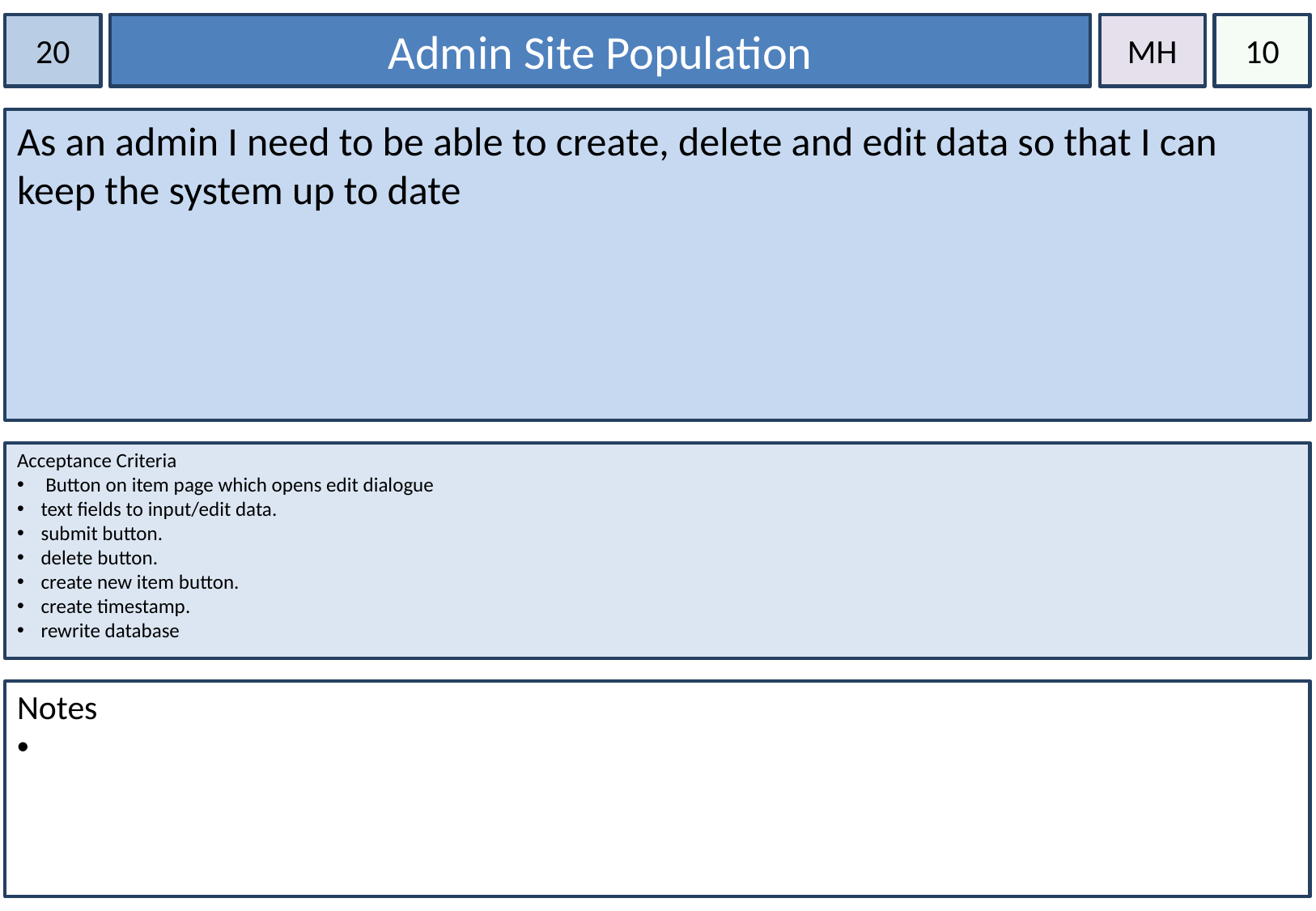

20
Admin Site Population
MH
10
As an admin I need to be able to create, delete and edit data so that I can keep the system up to date
Acceptance Criteria
 Button on item page which opens edit dialogue
text fields to input/edit data.
submit button.
delete button.
create new item button.
create timestamp.
rewrite database
Notes